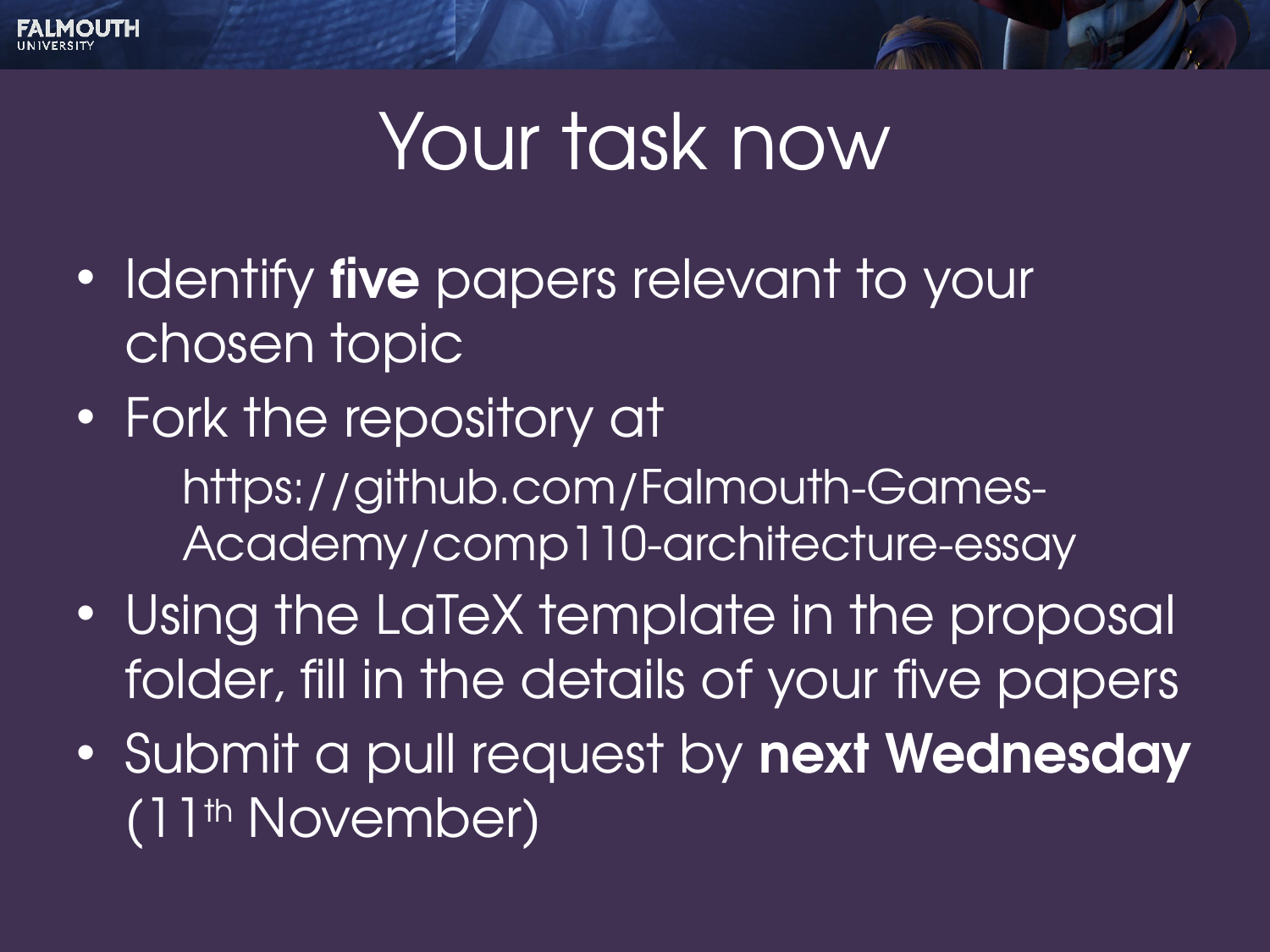

# Your task now
Identify five papers relevant to your chosen topic
Fork the repository at
	https://github.com/Falmouth-Games-Academy/comp110-architecture-essay
Using the LaTeX template in the proposal folder, fill in the details of your five papers
Submit a pull request by next Wednesday (11th November)